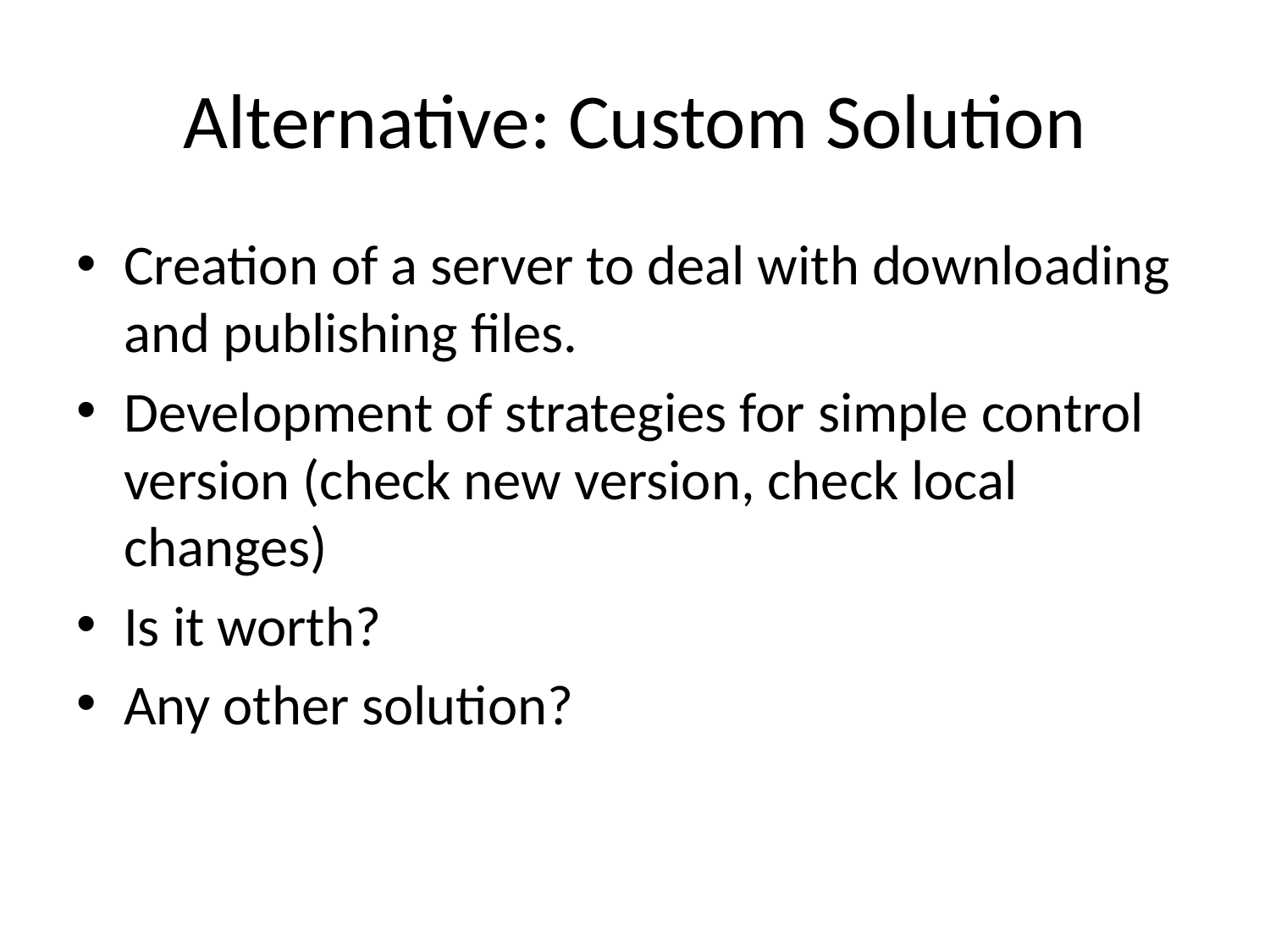

# Alternative: Custom Solution
Creation of a server to deal with downloading and publishing files.
Development of strategies for simple control version (check new version, check local changes)
Is it worth?
Any other solution?